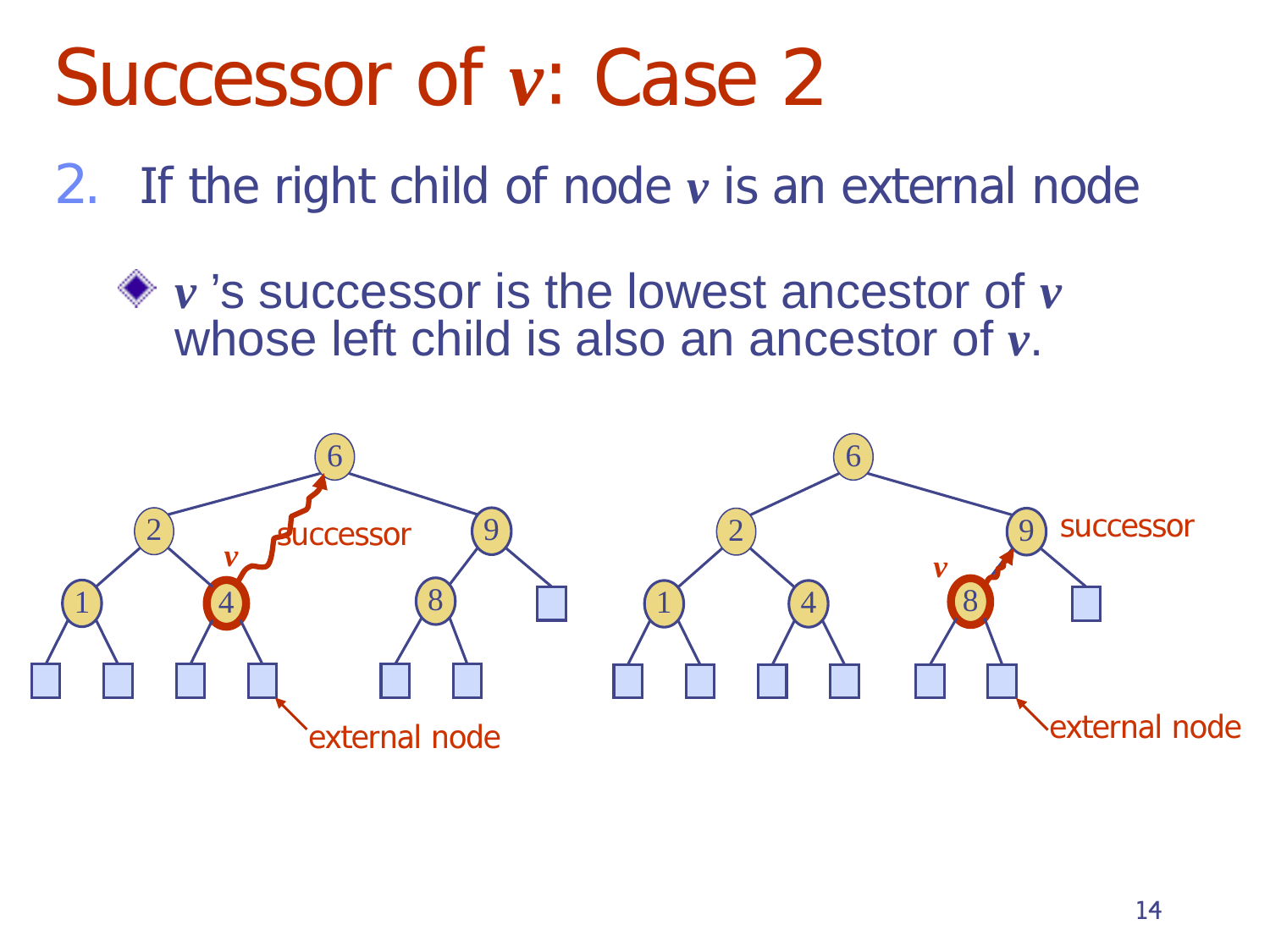

# Successor of v: Case 2
If the right child of node v is an external node

v ’s successor is the lowest ancestor of v whose left child is also an ancestor of v.

6
6

successor
2
successor
9
2
9
v
v

8
8
1
4
1
4

external node
external node
14